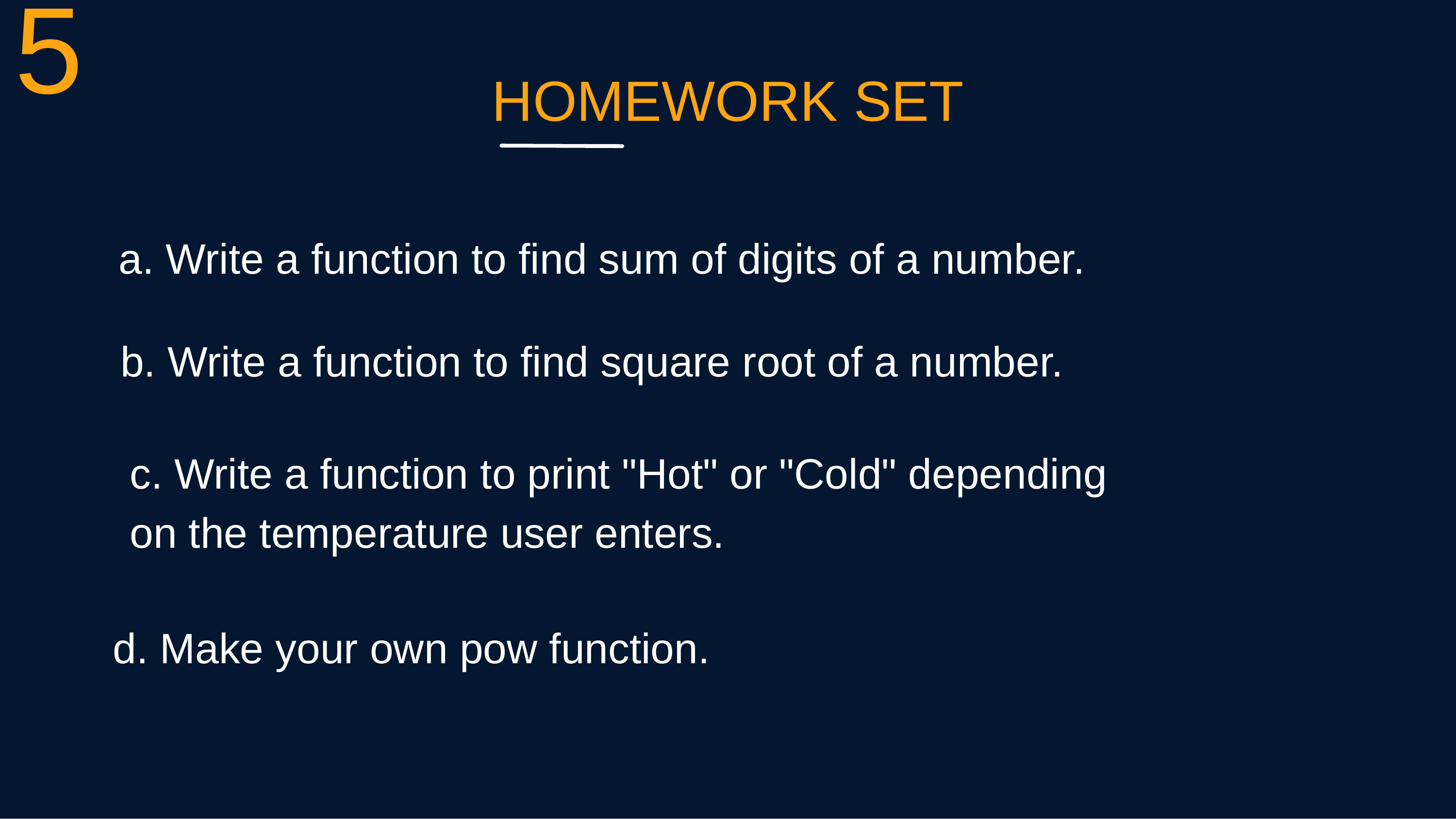

5

HOMEWORK SET

a. Write a function to find sum of digits of a number.
b. Write a function to find square root of a number.
c. Write a function to print "Hot" or "Cold" depending
on the temperature user enters.
d. Make your own pow function.